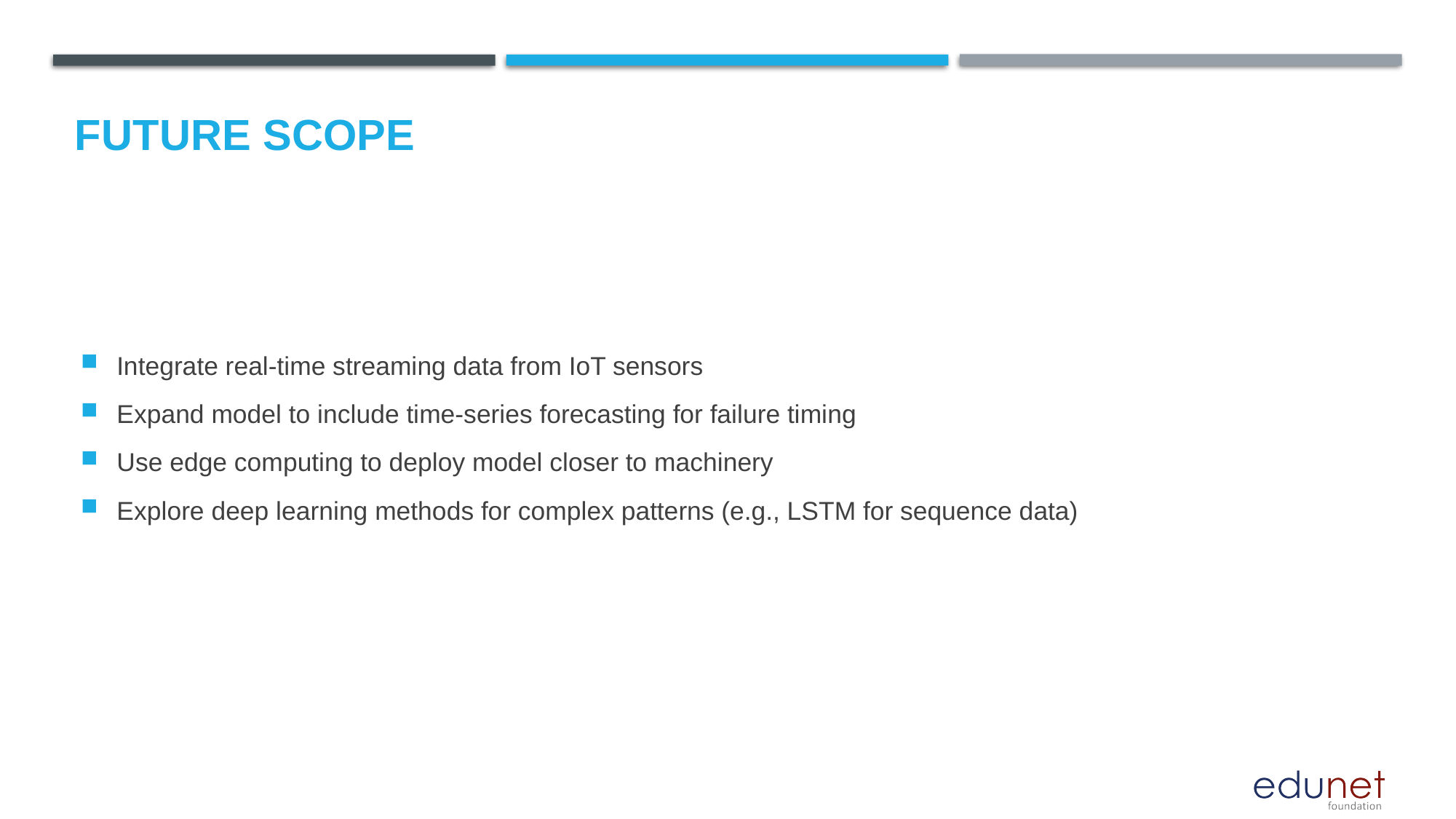

Future scope

Integrate real-time streaming data from IoT sensors
Expand model to include time-series forecasting for failure timing
Use edge computing to deploy model closer to machinery
Explore deep learning methods for complex patterns (e.g., LSTM for sequence data)